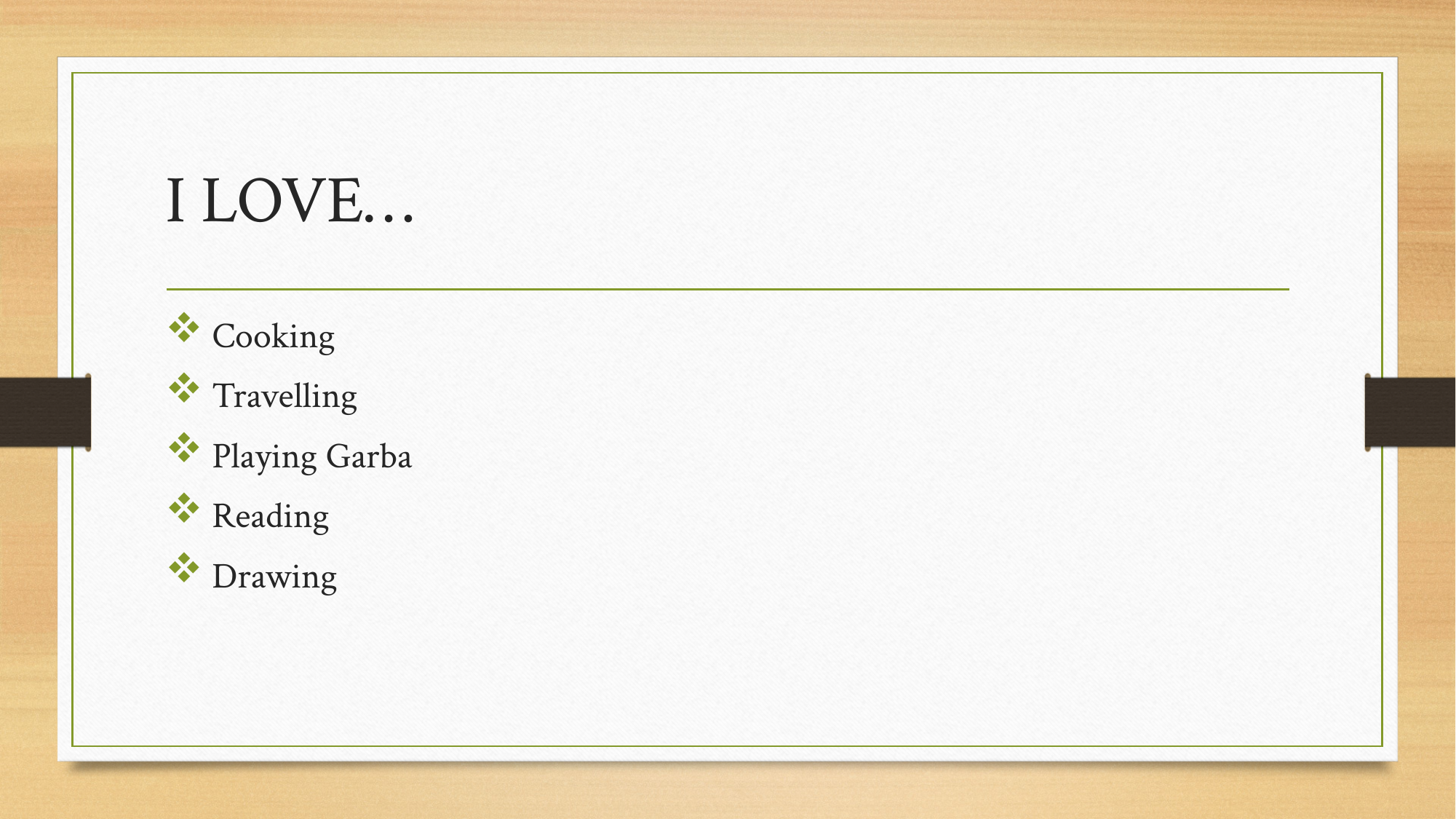

# I LOVE…
 Cooking
 Travelling
 Playing Garba
 Reading
 Drawing